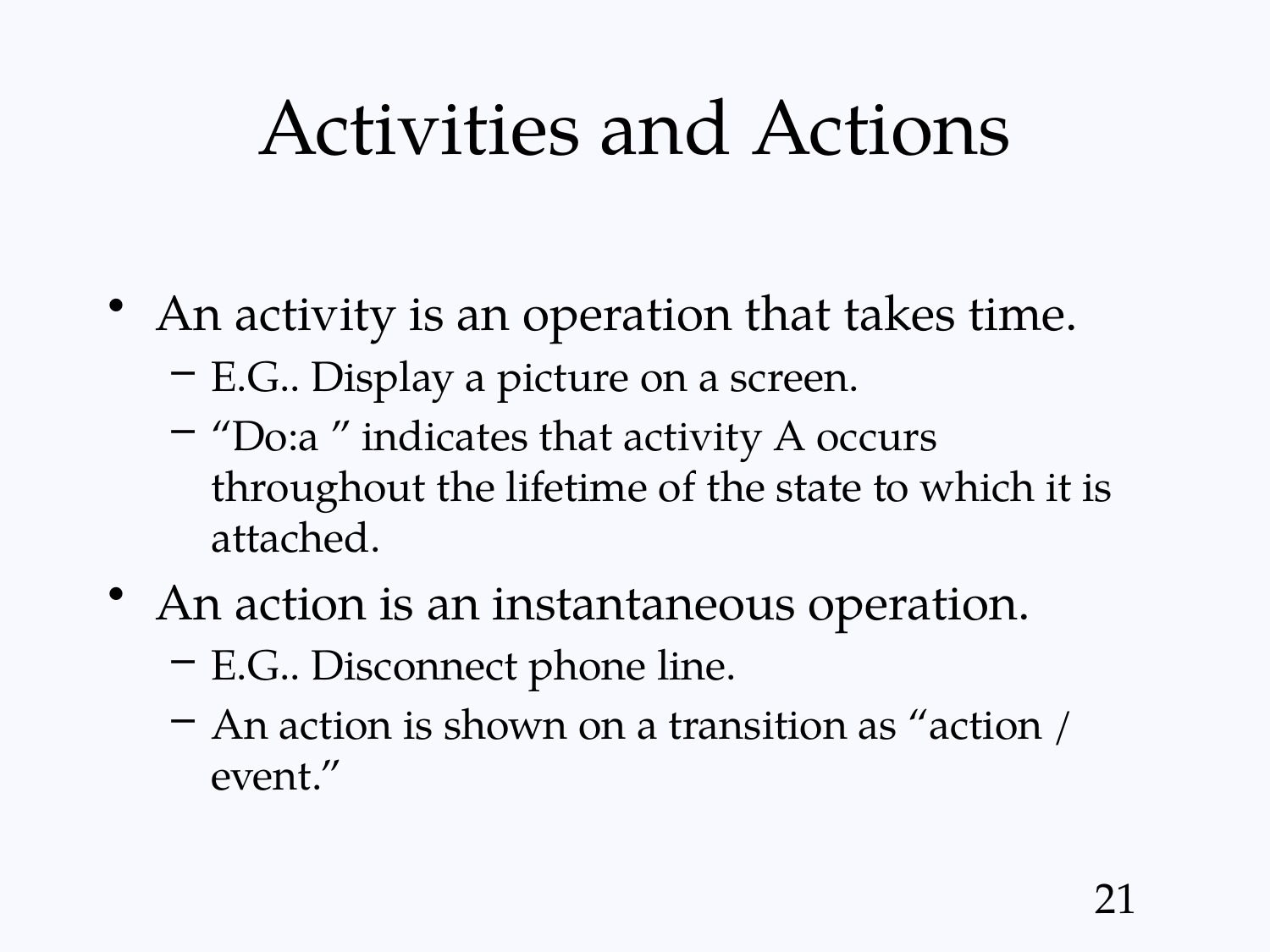

# Activities and Actions
An activity is an operation that takes time.
E.G.. Display a picture on a screen.
“Do:a ” indicates that activity A occurs throughout the lifetime of the state to which it is attached.
An action is an instantaneous operation.
E.G.. Disconnect phone line.
An action is shown on a transition as “action / event.”